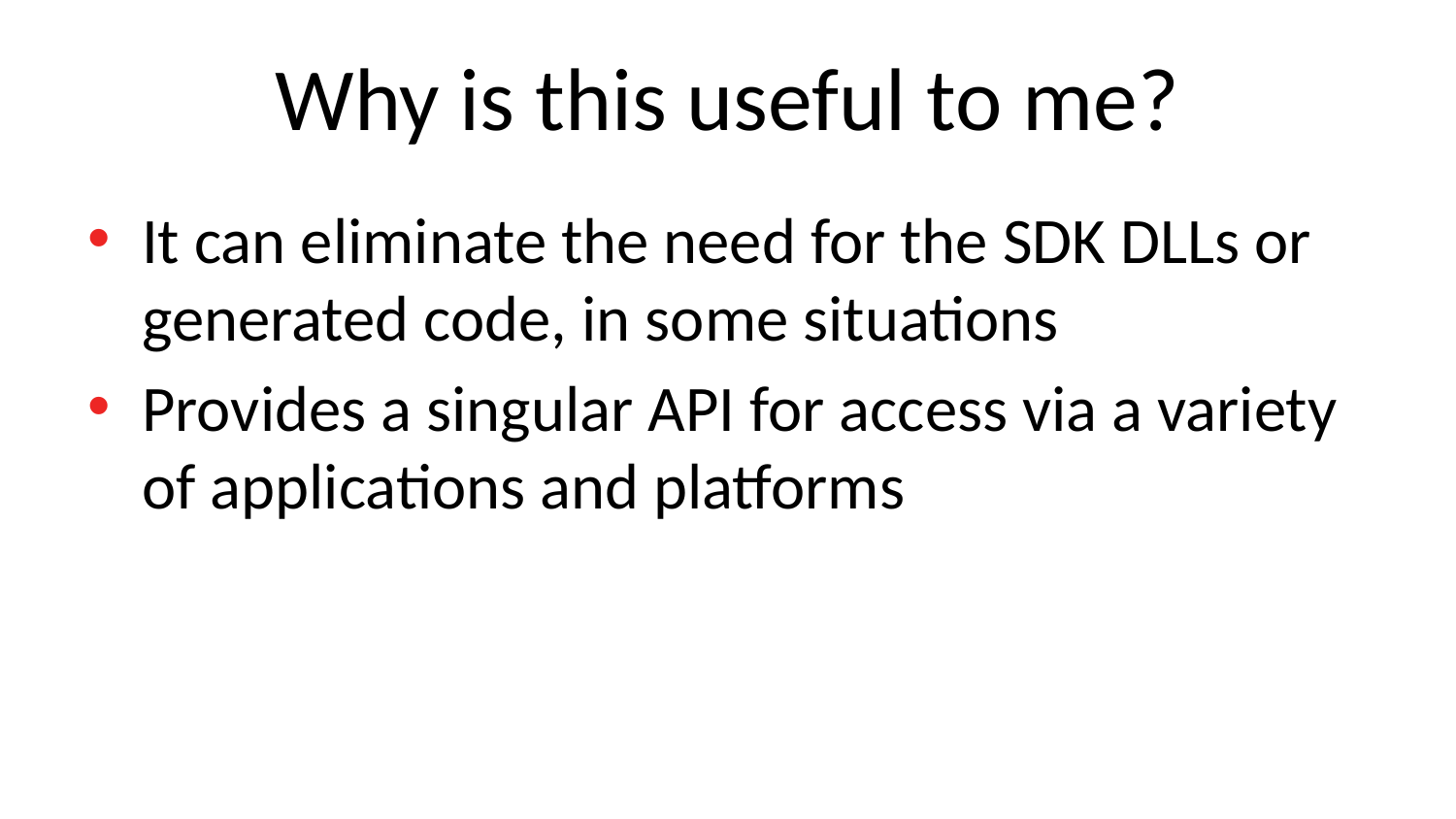

# Why is this useful to me?
It can eliminate the need for the SDK DLLs or generated code, in some situations
Provides a singular API for access via a variety of applications and platforms